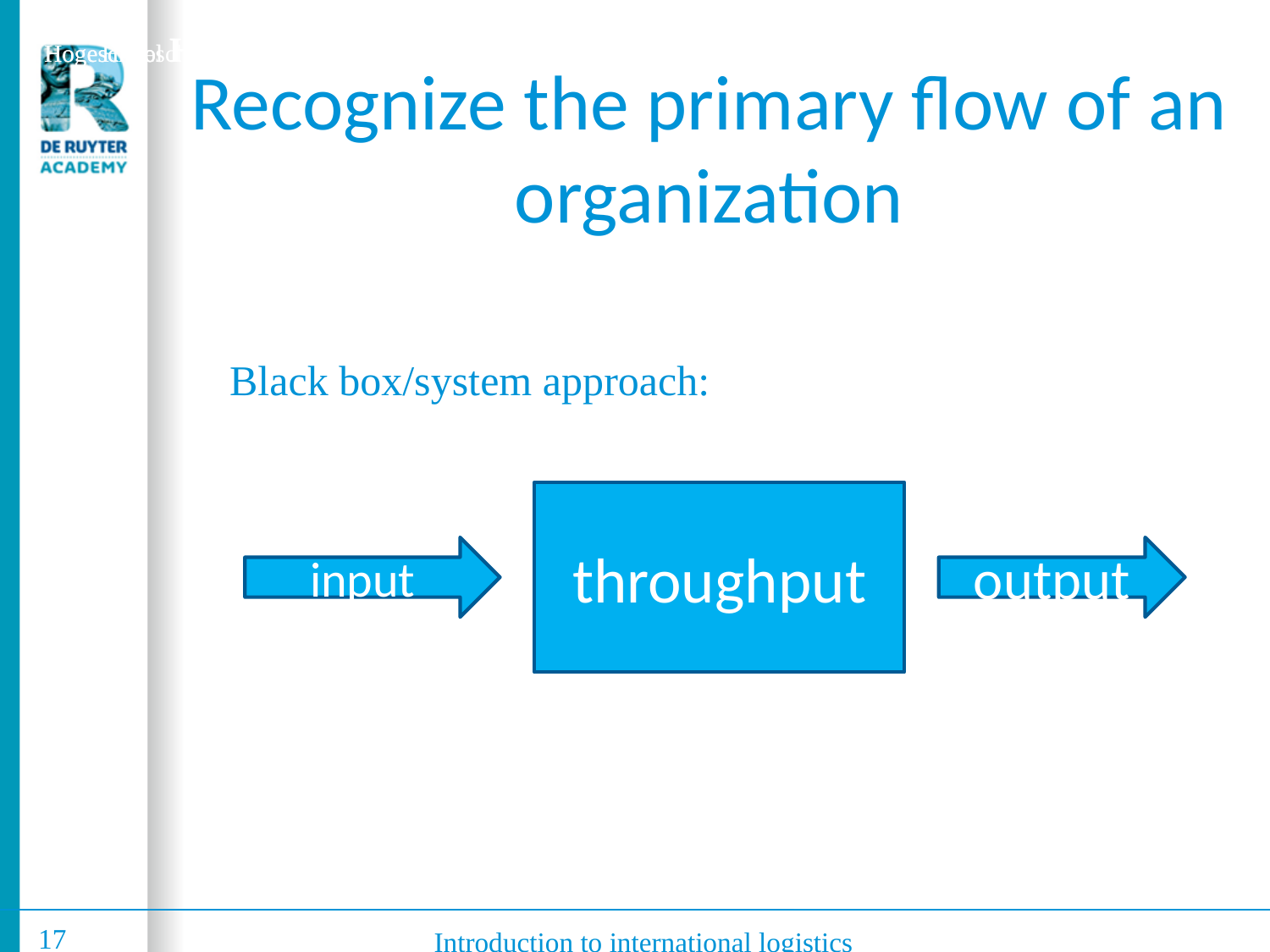

# Recognize the primary flow of an organization

Black box/system approach:
throughput
input
output
17
Introduction to international logistics